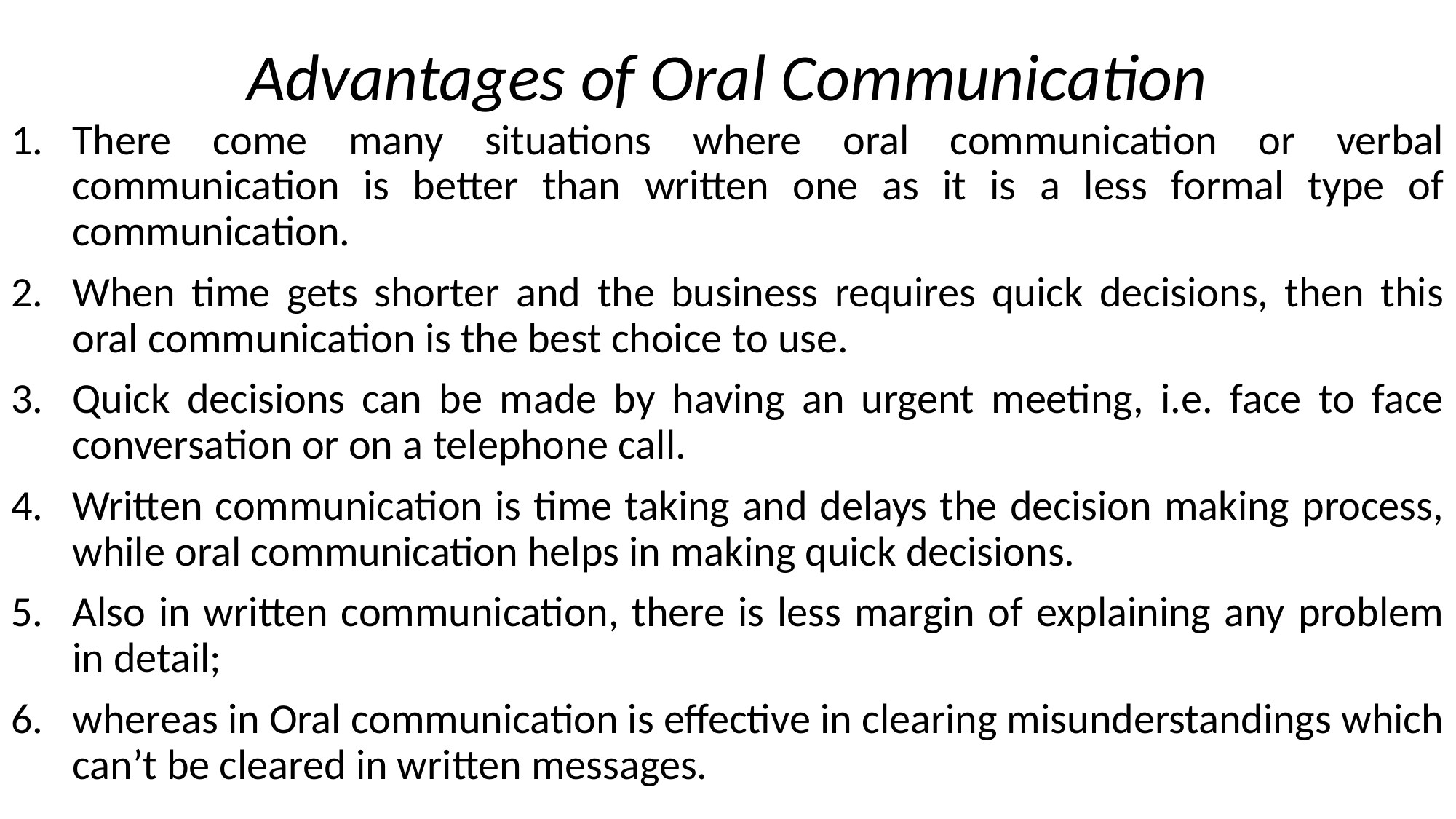

# Advantages of Oral Communication
There come many situations where oral communication or verbal communication is better than written one as it is a less formal type of communication.
When time gets shorter and the business requires quick decisions, then this oral communication is the best choice to use.
Quick decisions can be made by having an urgent meeting, i.e. face to face conversation or on a telephone call.
Written communication is time taking and delays the decision making process, while oral communication helps in making quick decisions.
Also in written communication, there is less margin of explaining any problem in detail;
whereas in Oral communication is effective in clearing misunderstandings which can’t be cleared in written messages.